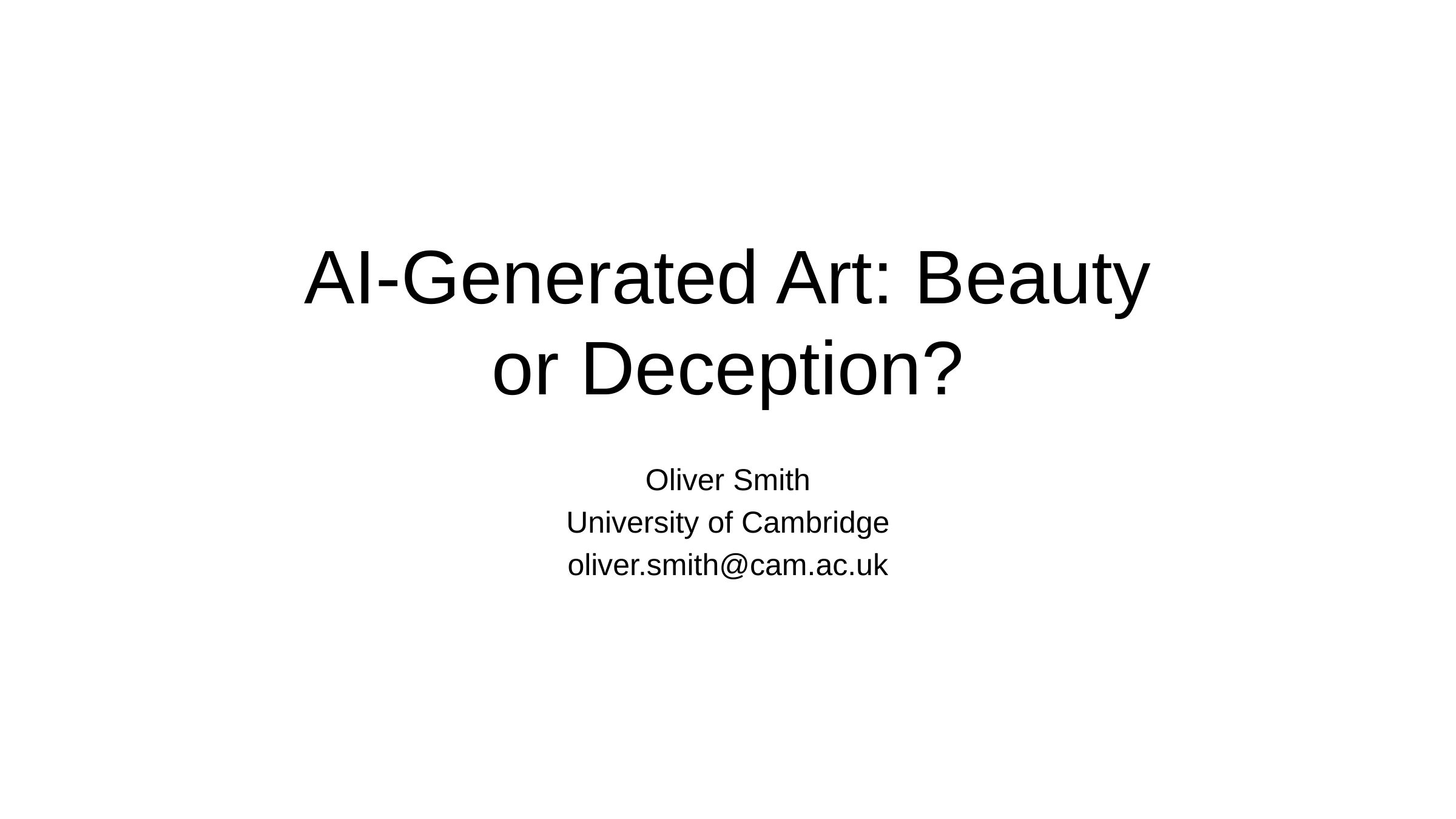

# AI-Generated Art: Beauty or Deception?
Oliver Smith
University of Cambridge
oliver.smith@cam.ac.uk